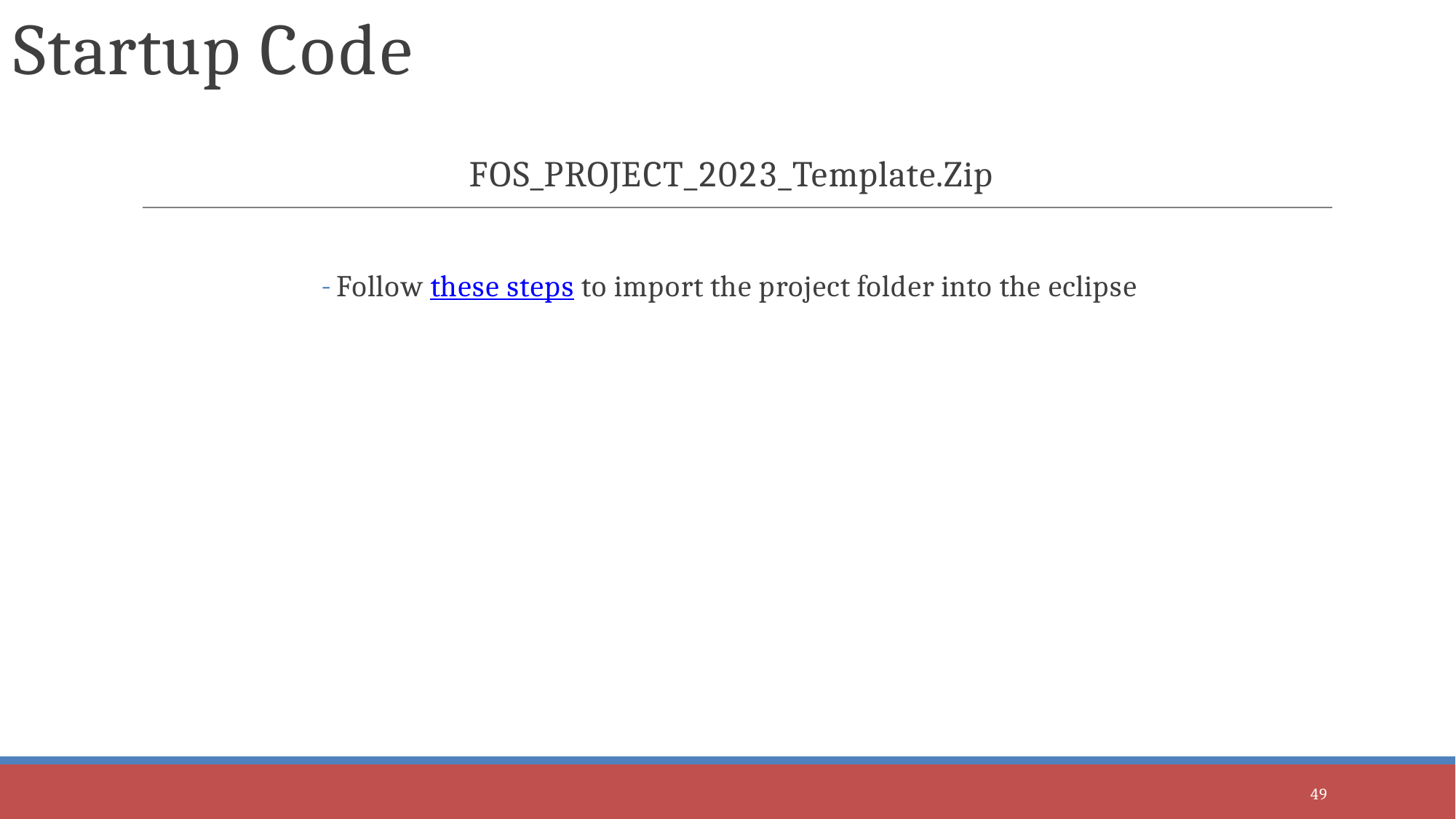

# Startup Code
FOS_PROJECT_2023_Template.Zip

Follow these steps to import the project folder into the eclipse

49